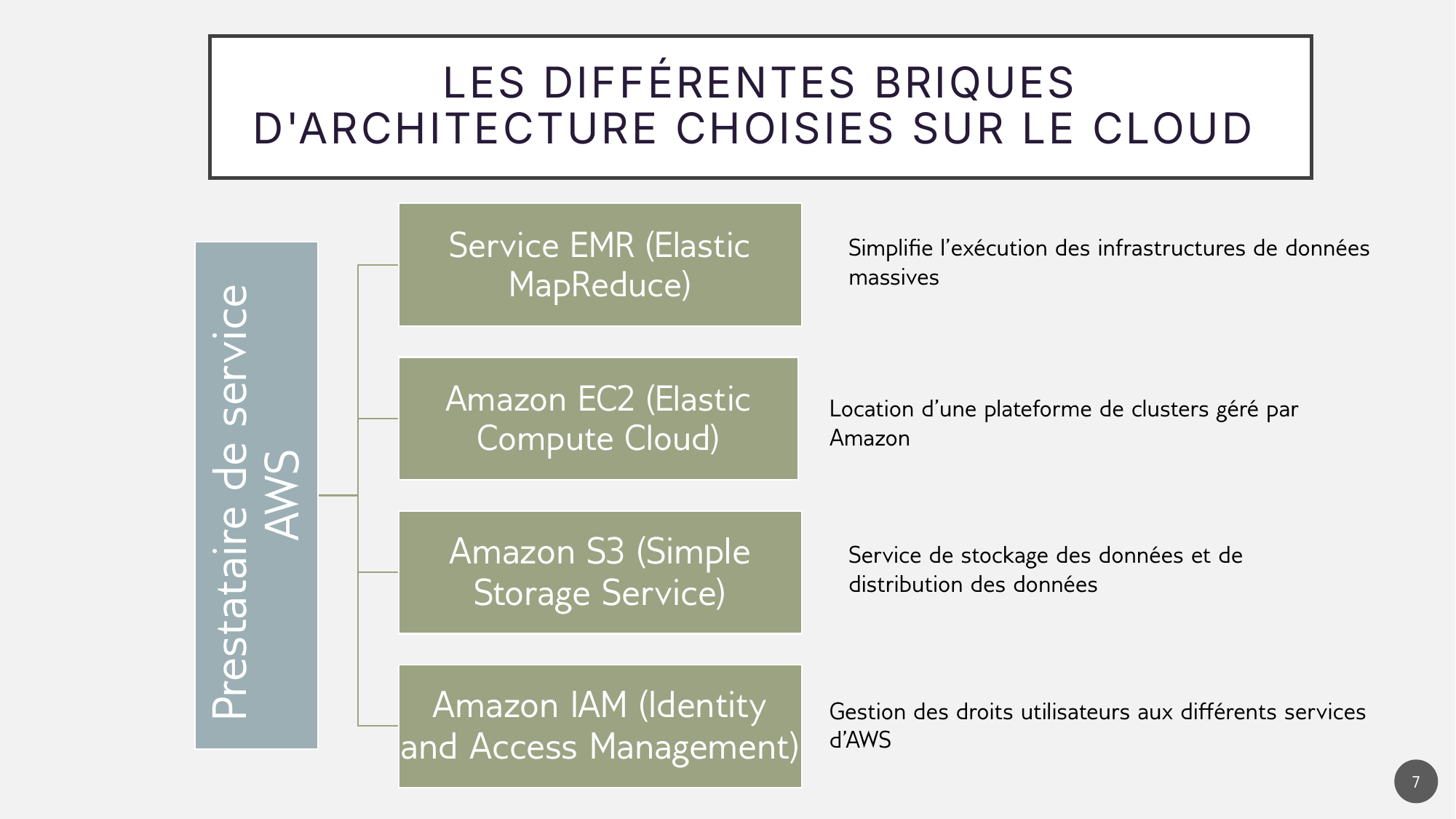

# les différentes briques d'architecture choisies sur le cloud

Prestataire de service  AWS
Service EMR (Elastic MapReduce)
Amazon EC2 (Elastic Compute Cloud)
Amazon S3 (Simple Storage Service)
Amazon IAM (Identity and Access Management)
Simplifie l’exécution des infrastructures de données massives
Location d’une plateforme de clusters géré par Amazon
Service de stockage des données et de distribution des données
Gestion des droits utilisateurs aux différents services d’AWS
7